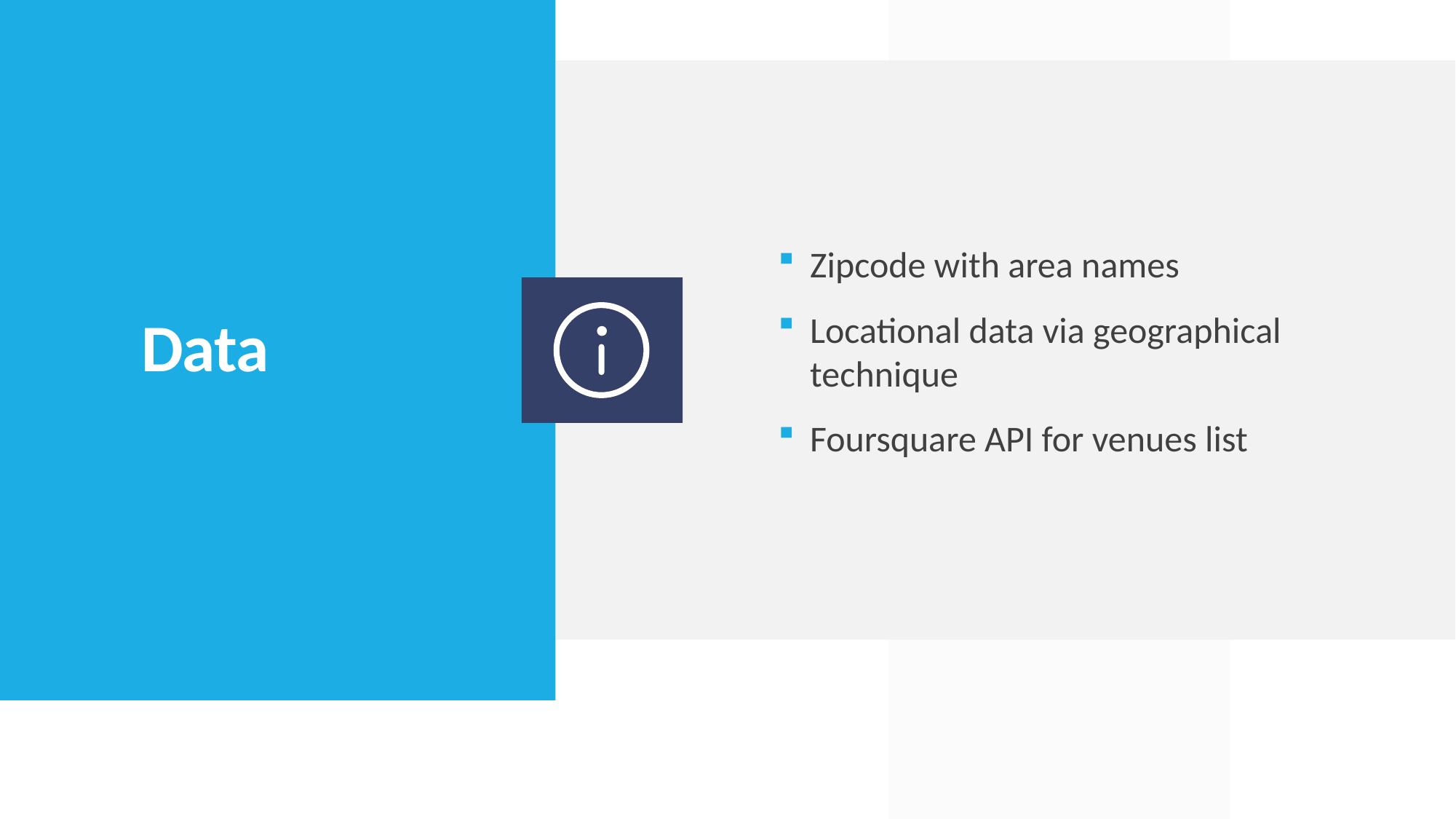

Zipcode with area names
Locational data via geographical technique
Foursquare API for venues list
# Data